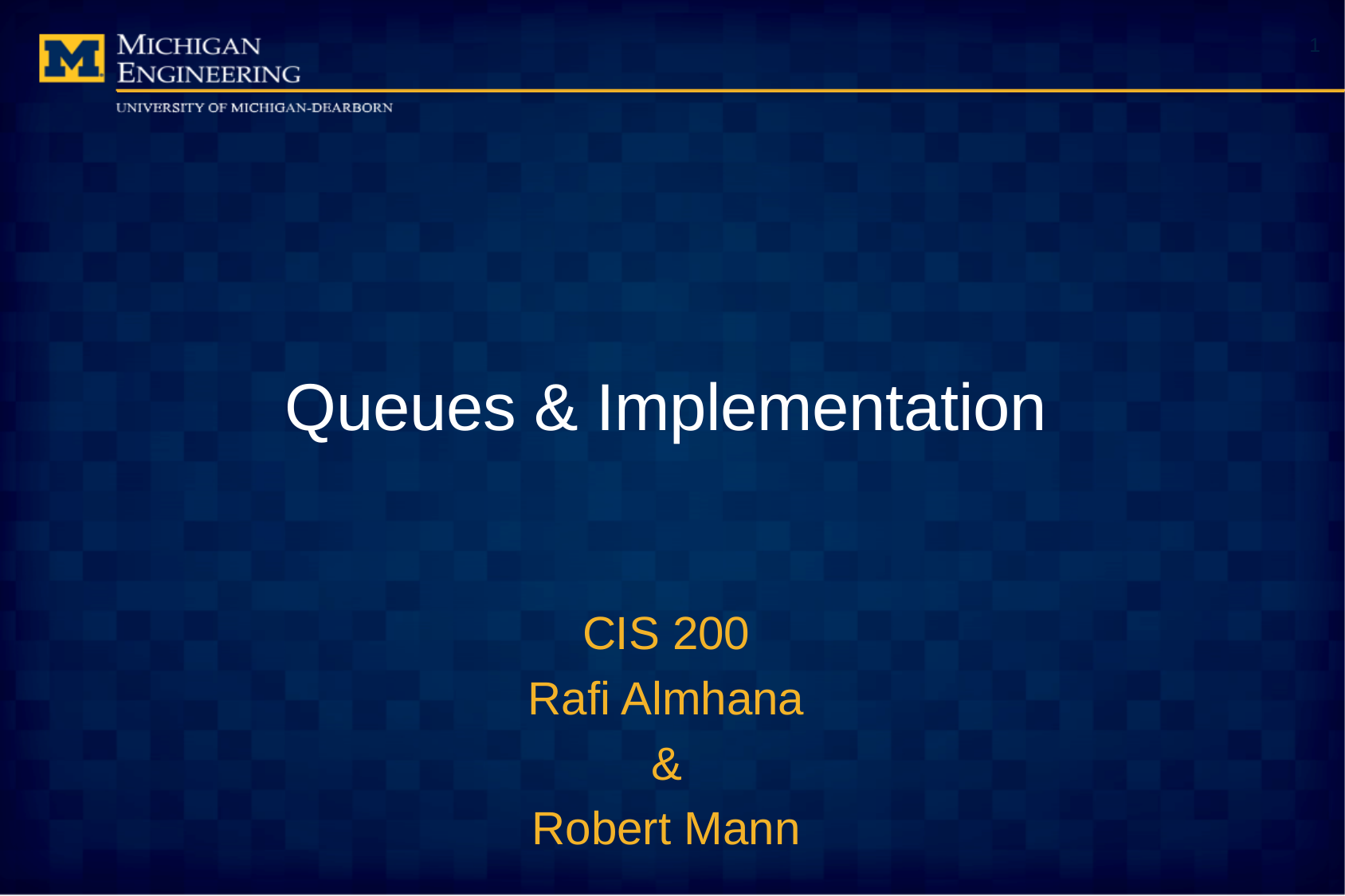

1
# Queues & Implementation
CIS 200
Rafi Almhana
&
Robert Mann